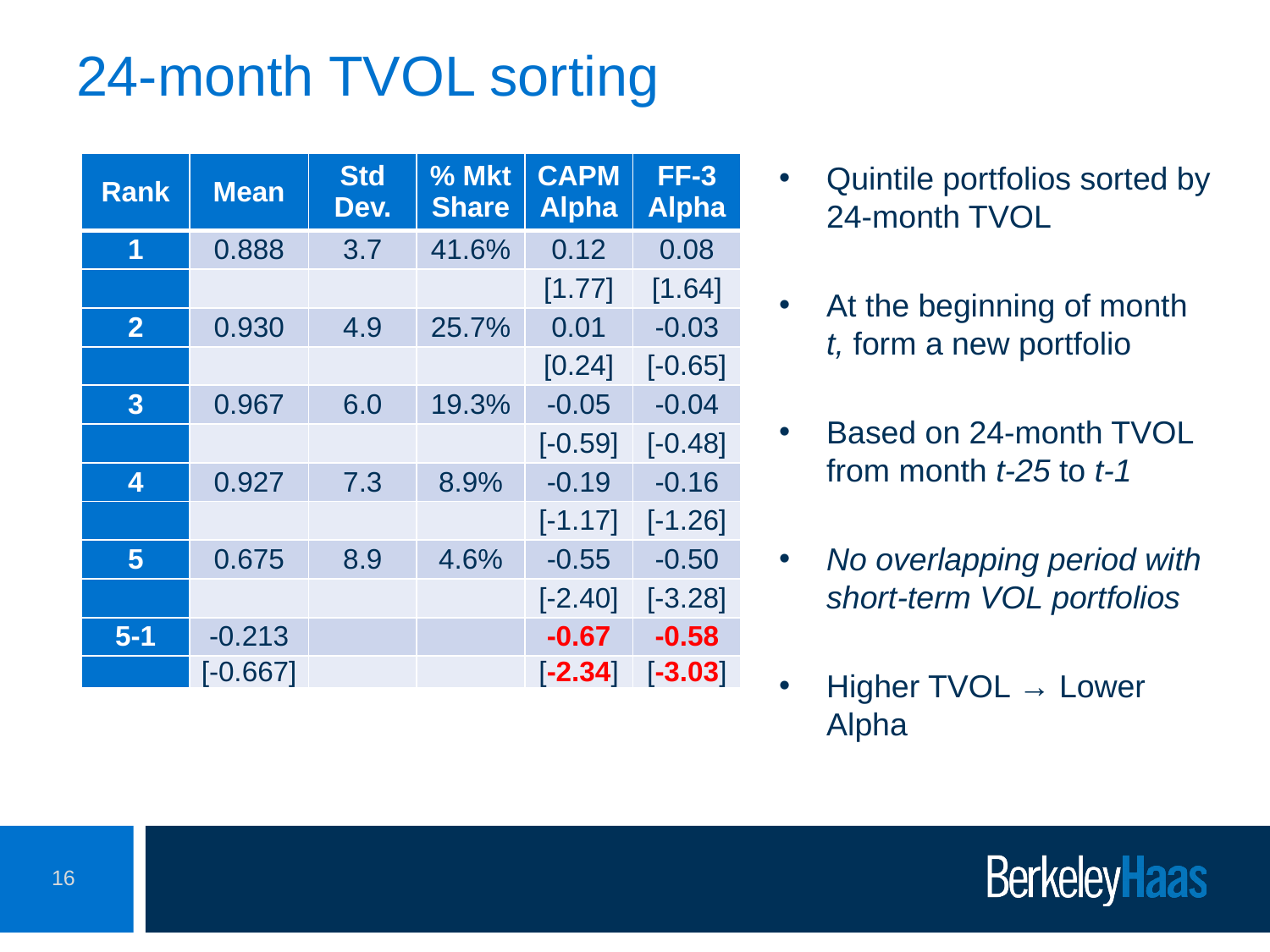

# 24-month TVOL sorting
Quintile portfolios sorted by 24-month TVOL

At the beginning of month t, form a new portfolio

Based on 24-month TVOL from month t-25 to t-1

No overlapping period with short-term VOL portfolios

Higher TVOL → Lower Alpha
| Rank | Mean | Std Dev. | % Mkt Share | CAPM Alpha | FF-3 Alpha |
| --- | --- | --- | --- | --- | --- |
| 1 | 0.888 | 3.7 | 41.6% | 0.12 | 0.08 |
|  |  |  |  | [1.77] | [1.64] |
| 2 | 0.930 | 4.9 | 25.7% | 0.01 | -0.03 |
|  |  |  |  | [0.24] | [-0.65] |
| 3 | 0.967 | 6.0 | 19.3% | -0.05 | -0.04 |
|  |  |  |  | [-0.59] | [-0.48] |
| 4 | 0.927 | 7.3 | 8.9% | -0.19 | -0.16 |
|  |  |  |  | [-1.17] | [-1.26] |
| 5 | 0.675 | 8.9 | 4.6% | -0.55 | -0.50 |
|  |  |  |  | [-2.40] | [-3.28] |
| 5-1 | -0.213 |  |  | -0.67 | -0.58 |
|  | [-0.667] |  |  | [-2.34] | [-3.03] |
16